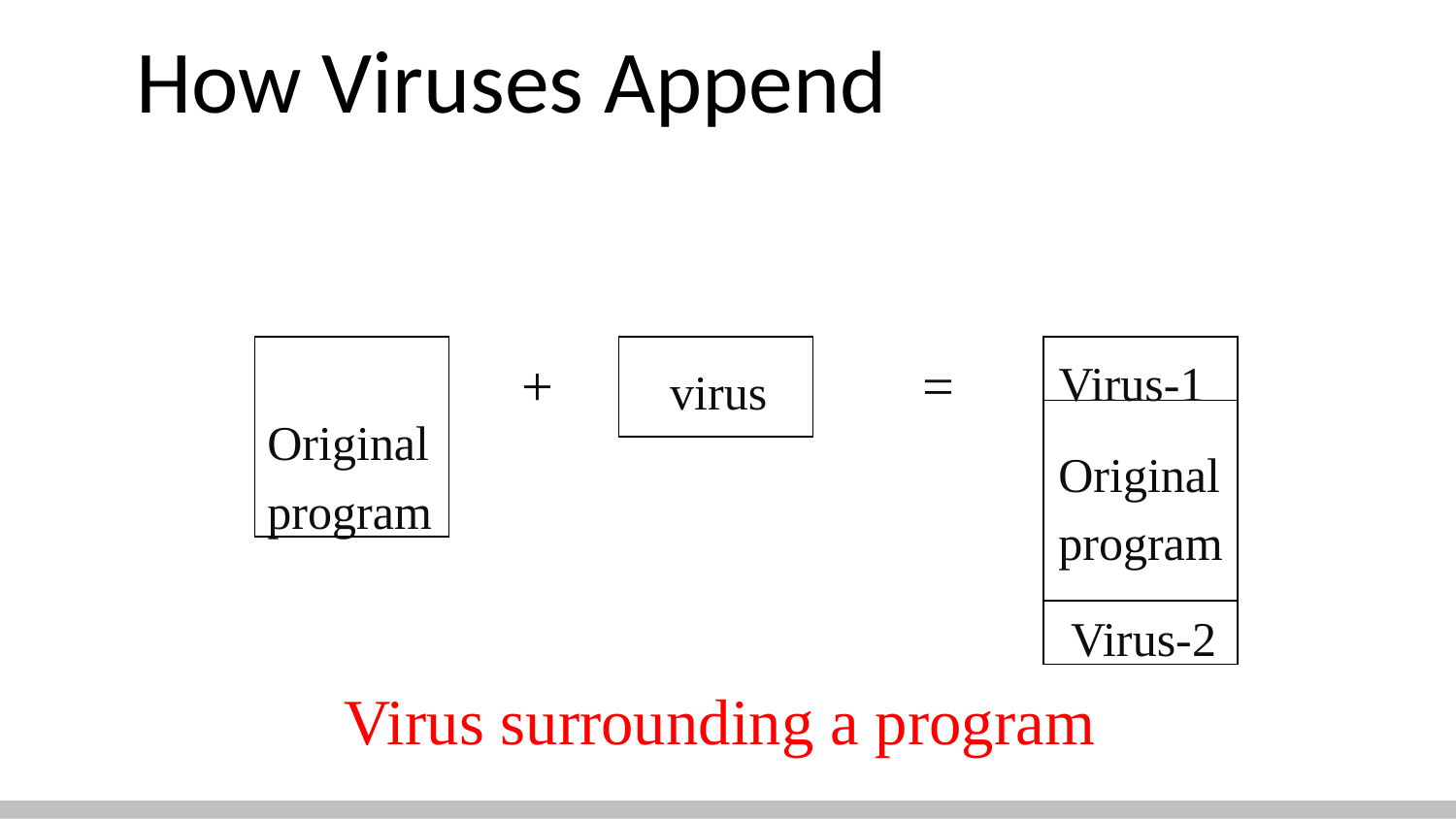

# How Viruses Append

+
=
Virus-1
virus

Original
program
Original
program

Virus-2
Virus surrounding a program
21
CS 450/650 Lecture 15: Malicious Codes